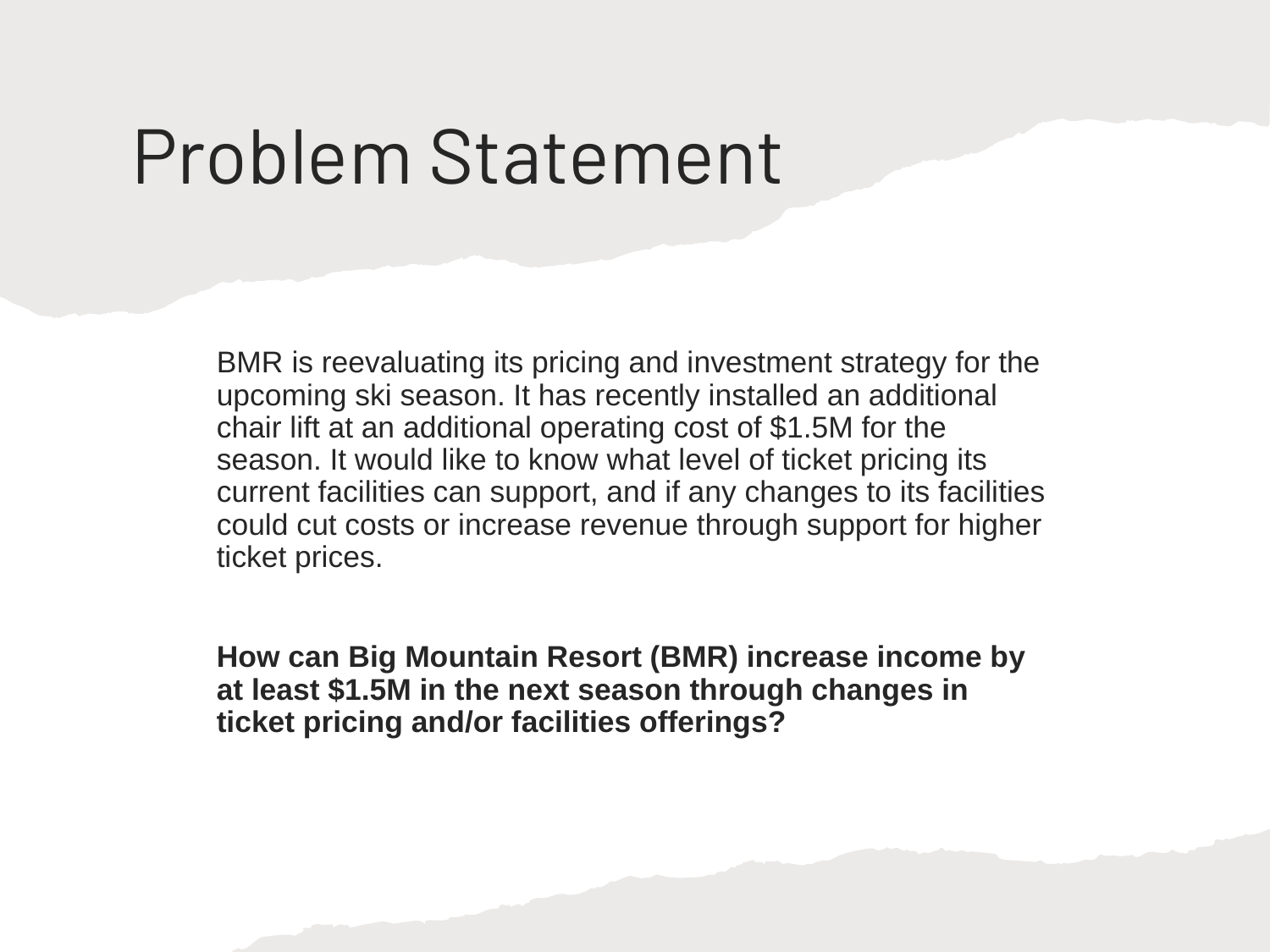

# Problem Statement
BMR is reevaluating its pricing and investment strategy for the upcoming ski season. It has recently installed an additional chair lift at an additional operating cost of $1.5M for the season. It would like to know what level of ticket pricing its current facilities can support, and if any changes to its facilities could cut costs or increase revenue through support for higher ticket prices.

How can Big Mountain Resort (BMR) increase income by at least $1.5M in the next season through changes in ticket pricing and/or facilities offerings?